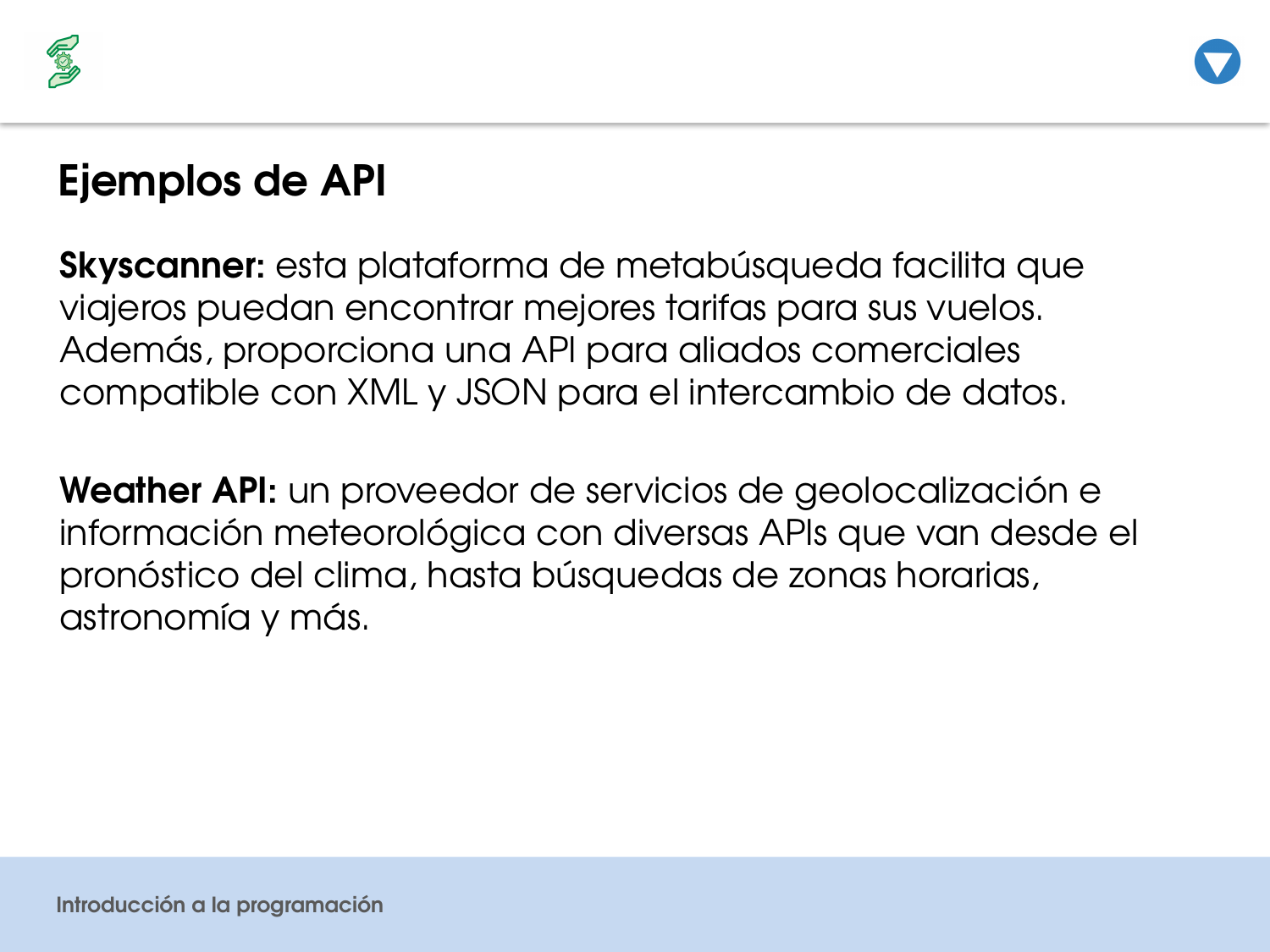

# Ejemplos de API
Skyscanner: esta plataforma de metabúsqueda facilita que viajeros puedan encontrar mejores tarifas para sus vuelos. Además, proporciona una API para aliados comerciales compatible con XML y JSON para el intercambio de datos.

Weather API: un proveedor de servicios de geolocalización e información meteorológica con diversas APIs que van desde el pronóstico del clima, hasta búsquedas de zonas horarias, astronomía y más.
Introducción a la programación